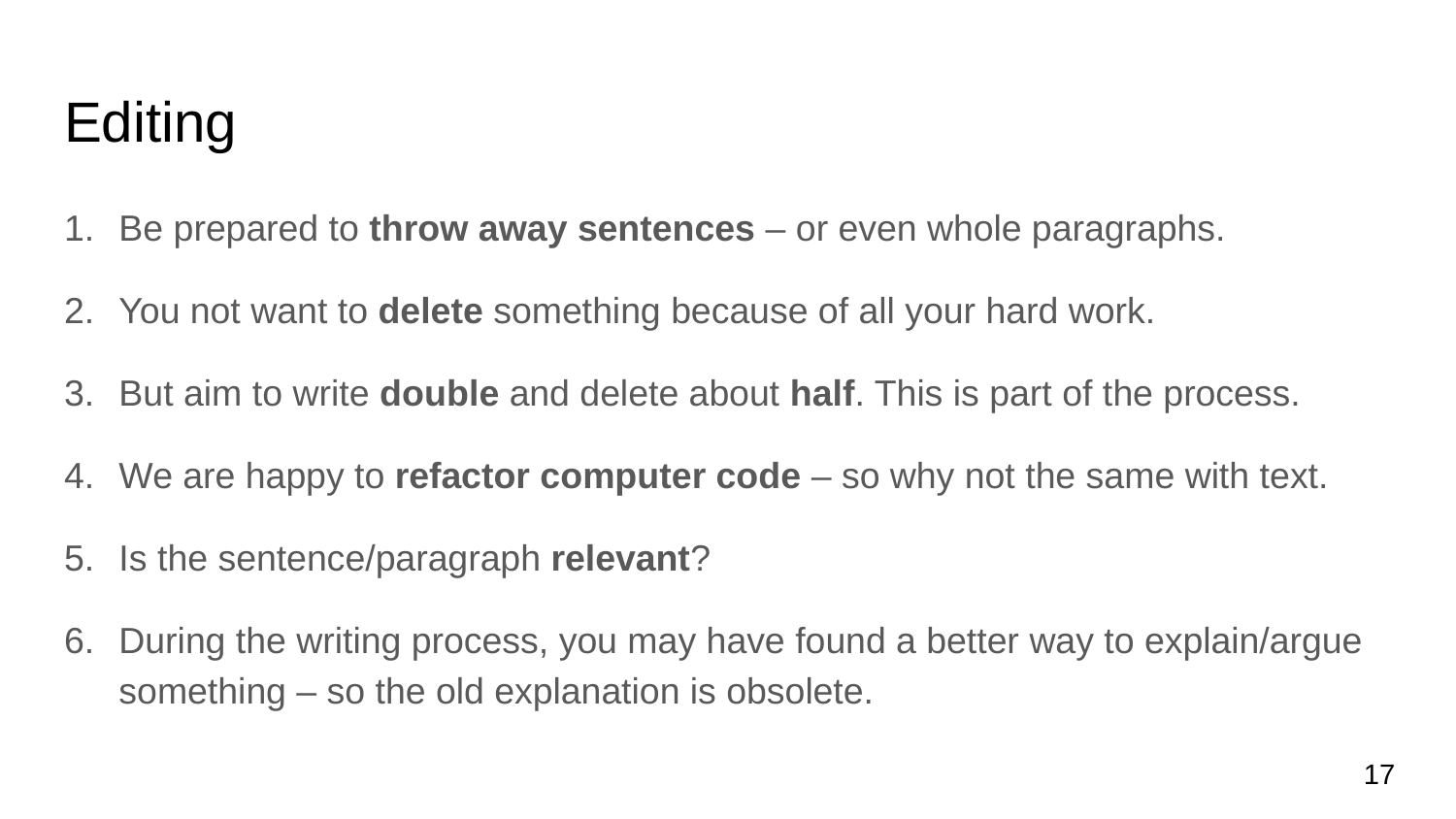

# Editing
Be prepared to throw away sentences – or even whole paragraphs.
You not want to delete something because of all your hard work.
But aim to write double and delete about half. This is part of the process.
We are happy to refactor computer code – so why not the same with text.
Is the sentence/paragraph relevant?
During the writing process, you may have found a better way to explain/argue something – so the old explanation is obsolete.
17